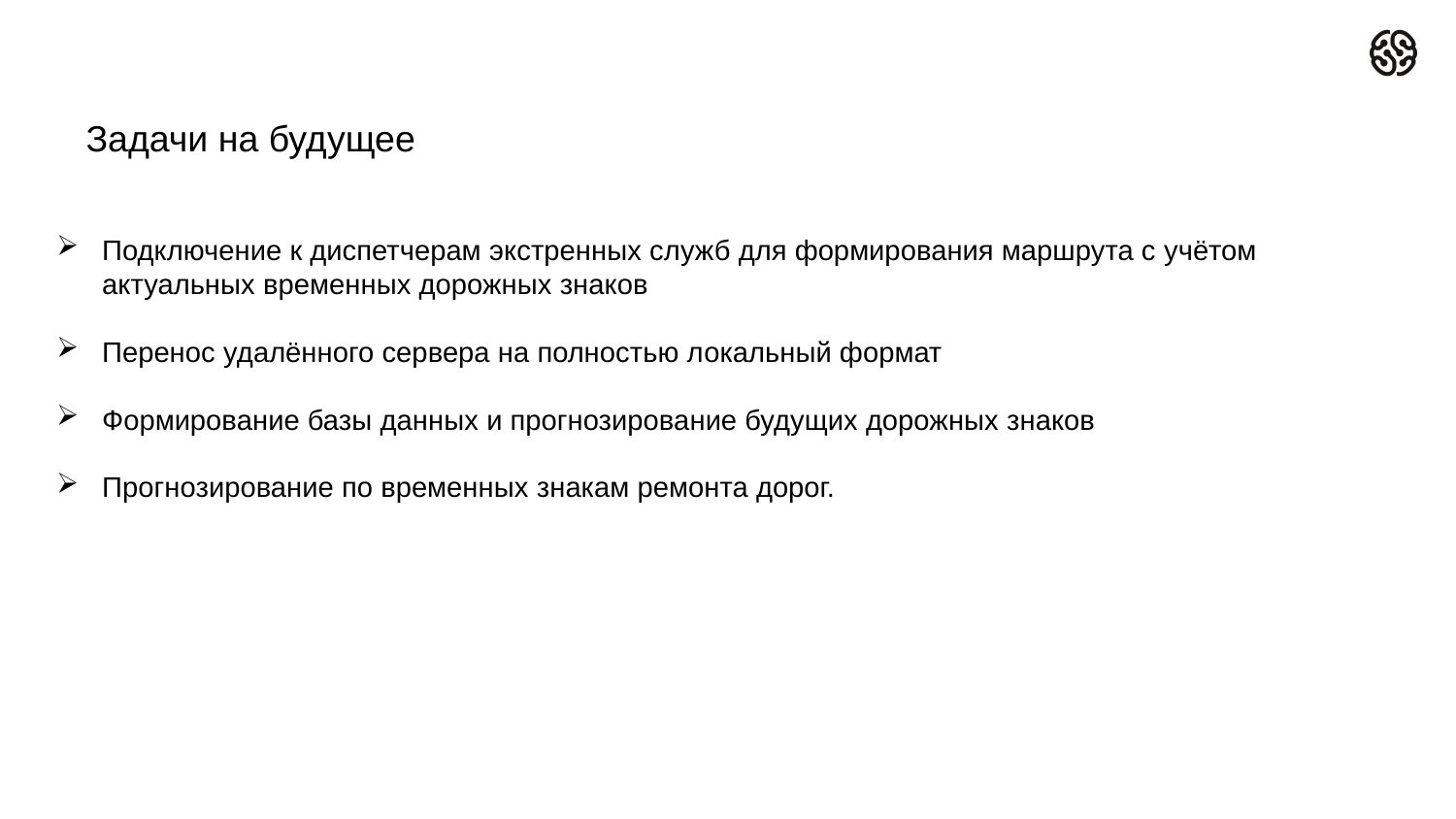

# Задачи на будущее
Подключение к диспетчерам экстренных служб для формирования маршрута с учётом актуальных временных дорожных знаков

Перенос удалённого сервера на полностью локальный формат

Формирование базы данных и прогнозирование будущих дорожных знаков

Прогнозирование по временных знакам ремонта дорог.